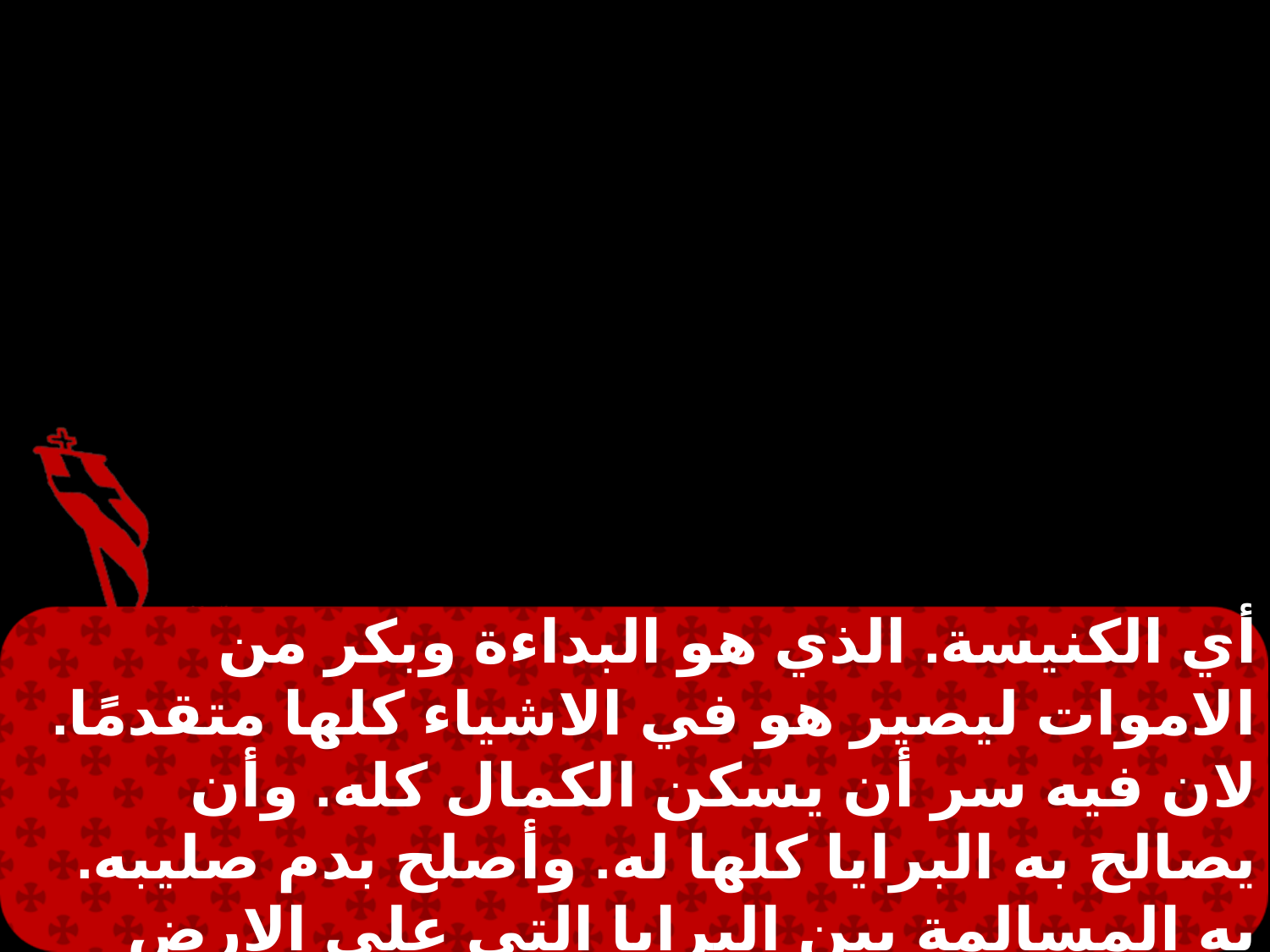

أي الكنيسة. الذي هو البداءة وبكر من الاموات ليصير هو في الاشياء كلها متقدمًا. لان فيه سر أن يسكن الكمال كله. وأن يصالح به البرايا كلها له. وأصلح بدم صليبه. به المسالمة بين البرايا التي على الارض وبين التي في